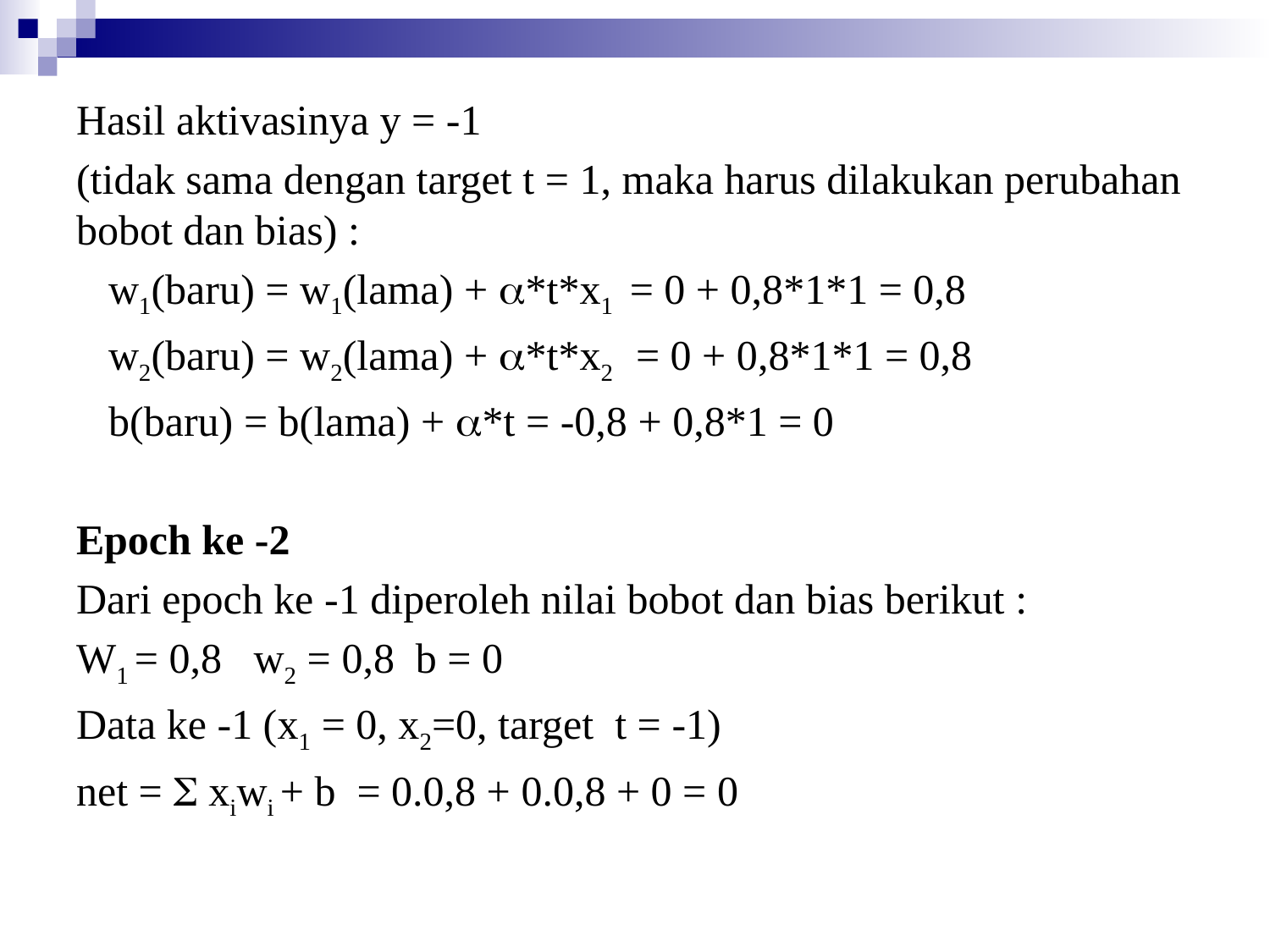

Hasil aktivasinya y = -1
(tidak sama dengan target t = 1, maka harus dilakukan perubahan bobot dan bias) :
w1(baru) = w1(lama) + α*t*x1  = 0 + 0,8*1*1 = 0,8
w2(baru) = w2(lama) + α*t*x2   = 0 + 0,8*1*1 = 0,8
b(baru) = b(lama) + α*t = -0,8 + 0,8*1 = 0

Epoch ke -2
Dari epoch ke -1 diperoleh nilai bobot dan bias berikut :
W1 = 0,8   w2 = 0,8  b = 0
Data ke -1 (x1 = 0, x2=0, target  t = -1)
net = Σ xiwi + b  = 0.0,8 + 0.0,8 + 0 = 0